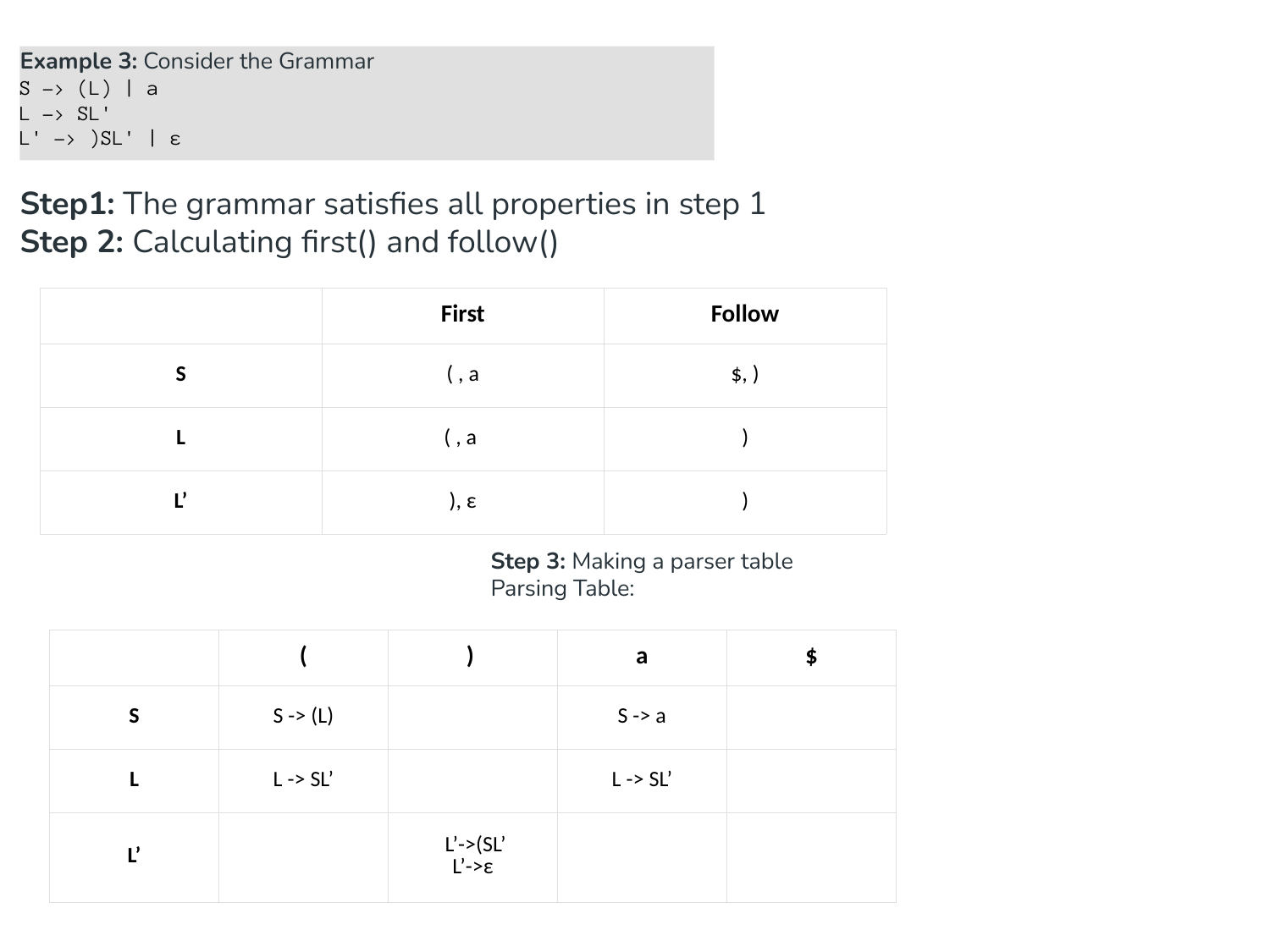

Example 3: Consider the Grammar
S -> (L) | a
L -> SL'
L' -> )SL' | ε
Step1: The grammar satisfies all properties in step 1
Step 2: Calculating first() and follow()
|  | First | Follow |
| --- | --- | --- |
| S | ( , a | $, ) |
| L | ( , a | ) |
| L’ | ), ε | ) |
Step 3: Making a parser table
Parsing Table:
|  | ( | ) | a | $ |
| --- | --- | --- | --- | --- |
| S | S -> (L) |  | S -> a |  |
| L | L -> SL’ |  | L -> SL’ |  |
| L’ |  | L’->(SL’ L’->ε |  |  |